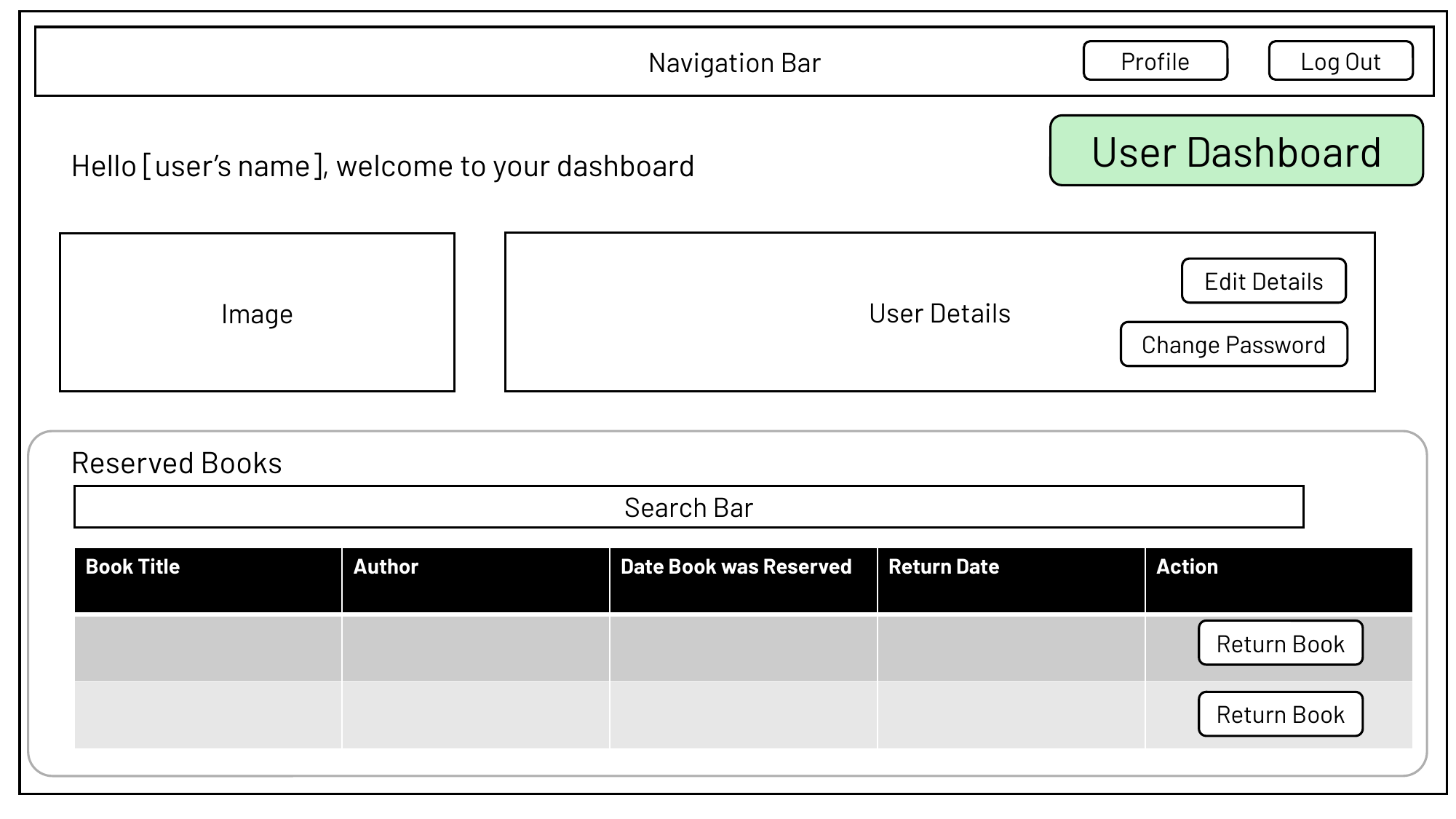

Navigation Bar
Profile
Log Out
User Dashboard
Hello [user’s name], welcome to your dashboard
User Details
Image
Edit Details
Change Password

Reserved Books
Search Bar
| Book Title | Author | Date Book was Reserved | Return Date | Action |
| --- | --- | --- | --- | --- |
|  |  |  |  |  |
|  |  |  |  |  |
Return Book
Return Book